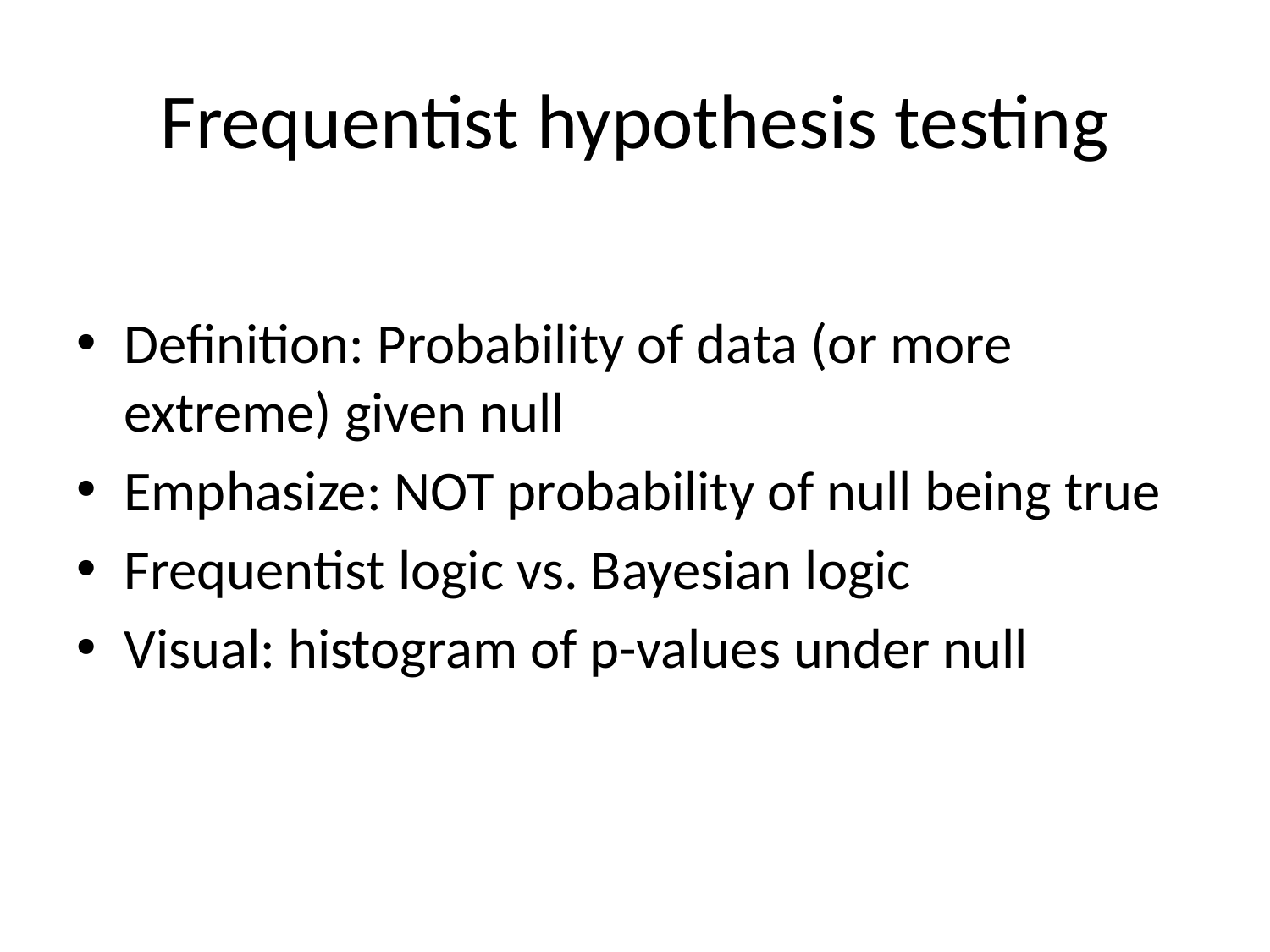

# Frequentist hypothesis testing

Definition: Probability of data (or more extreme) given null
Emphasize: NOT probability of null being true
Frequentist logic vs. Bayesian logic
Visual: histogram of p-values under null